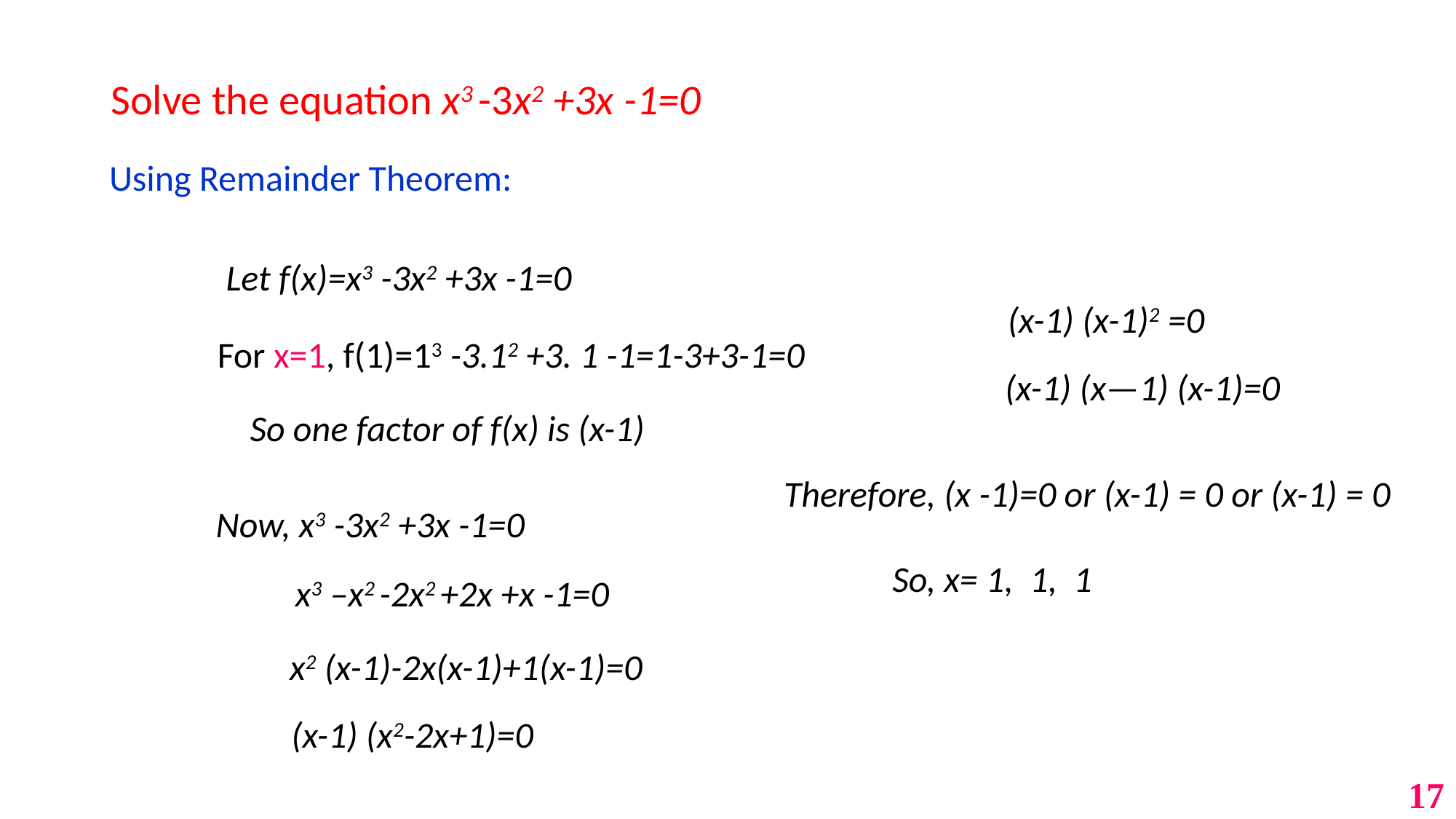

# Solve the equation x3 -3x2 +3x -1=0
Using Remainder Theorem:
Let f(x)=x3 -3x2 +3x -1=0
(x-1) (x-1)2 =0
For x=1, f(1)=13 -3.12 +3. 1 -1=1-3+3-1=0
(x-1) (x—1) (x-1)=0
So one factor of f(x) is (x-1)
Therefore, (x -1)=0 or (x-1) = 0 or (x-1) = 0
Now, x3 -3x2 +3x -1=0
So, x= 1,  1,  1
x3 –x2 -2x2 +2x +x -1=0
x2 (x-1)-2x(x-1)+1(x-1)=0
(x-1) (x2-2x+1)=0
17